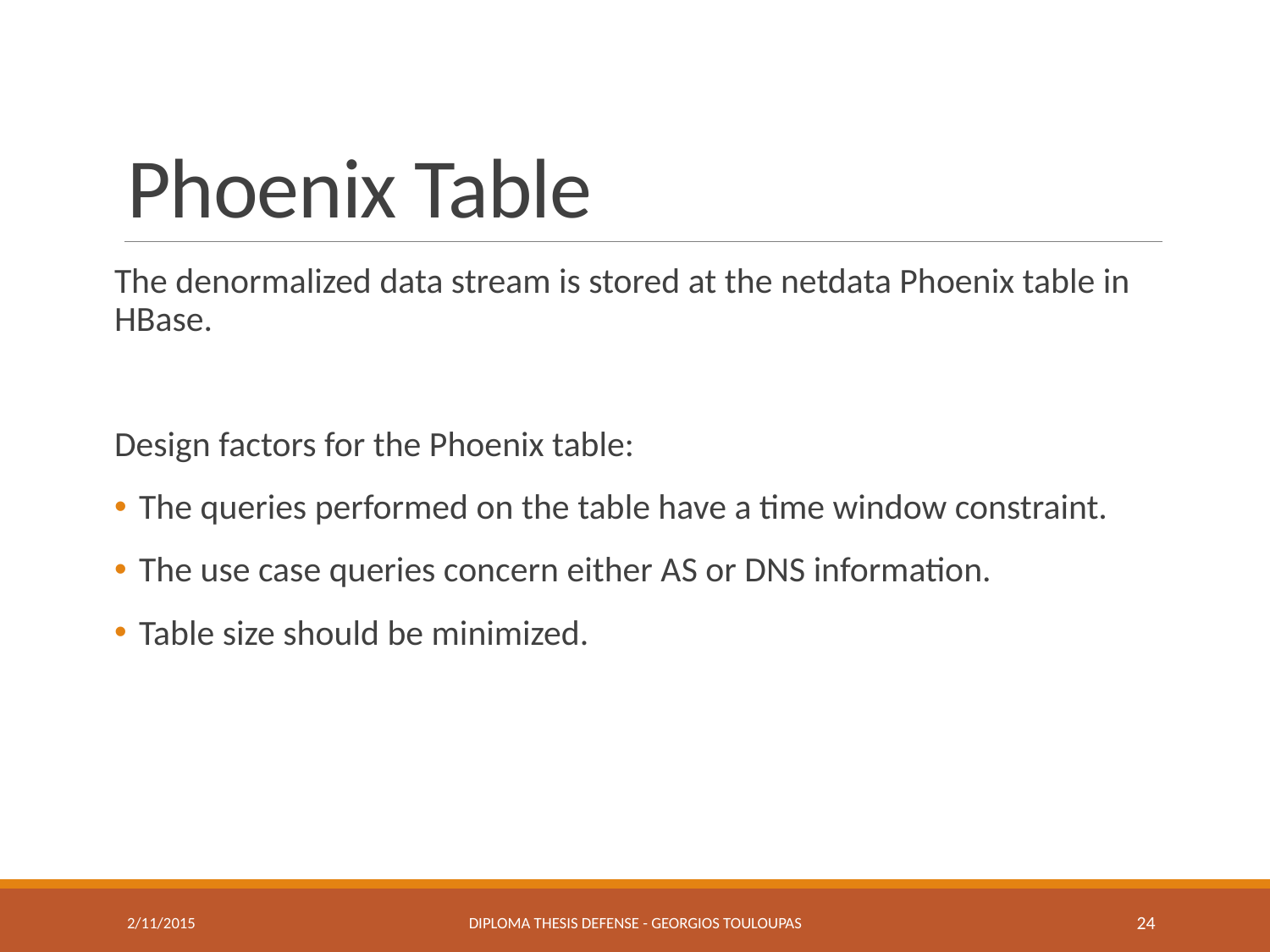

# Phoenix Table
The denormalized data stream is stored at the netdata Phoenix table in HBase.

Design factors for the Phoenix table:
The queries performed on the table have a time window constraint.
The use case queries concern either AS or DNS information.
Table size should be minimized.
2/11/2015
Diploma Thesis Defense - Georgios Touloupas
24